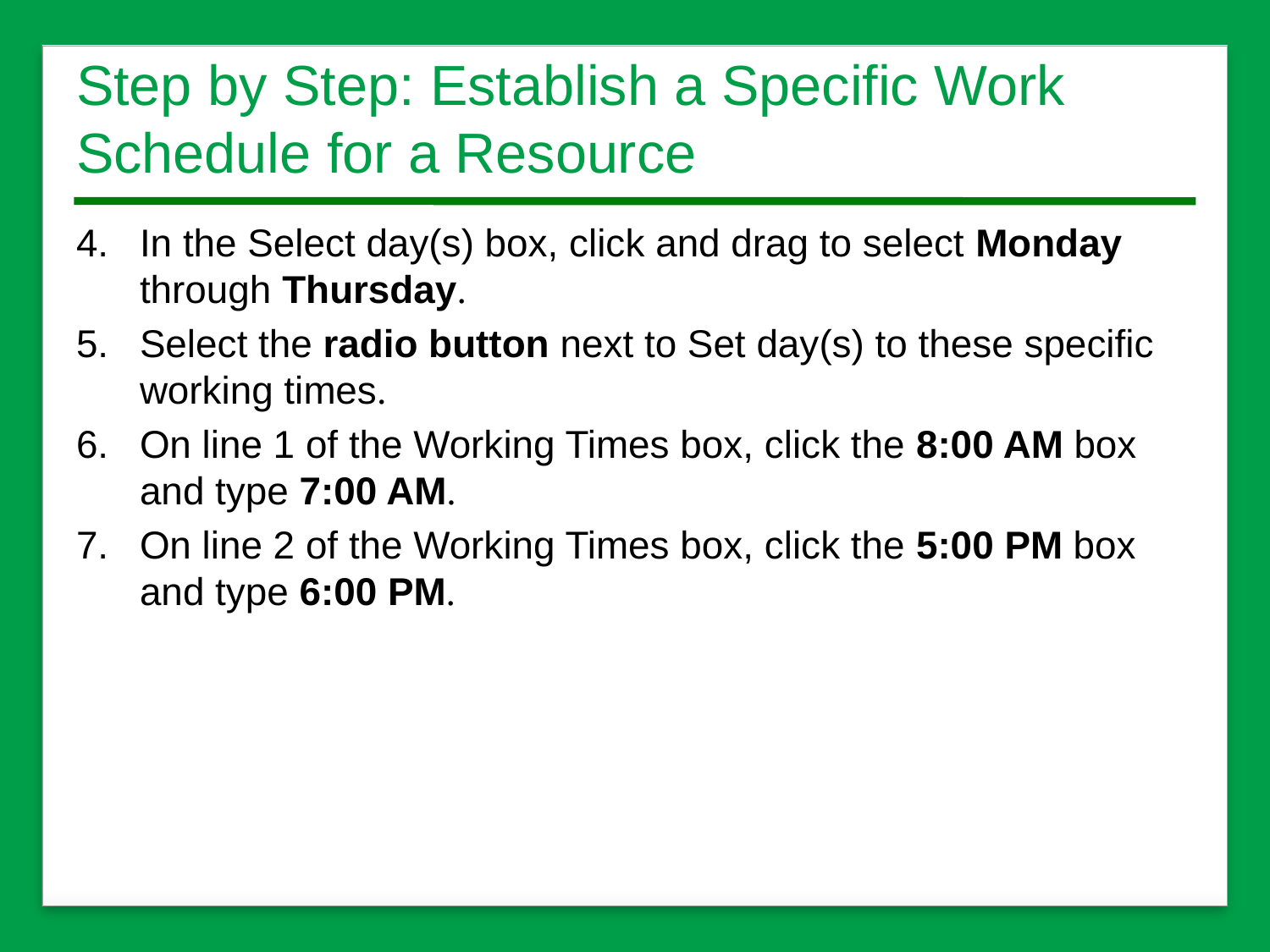

# Step by Step: Establish a Specific Work Schedule for a Resource
4.	In the Select day(s) box, click and drag to select Monday through Thursday.
5.	Select the radio button next to Set day(s) to these specific working times.
6.	On line 1 of the Working Times box, click the 8:00 AM box and type 7:00 AM.
7.	On line 2 of the Working Times box, click the 5:00 PM box and type 6:00 PM.